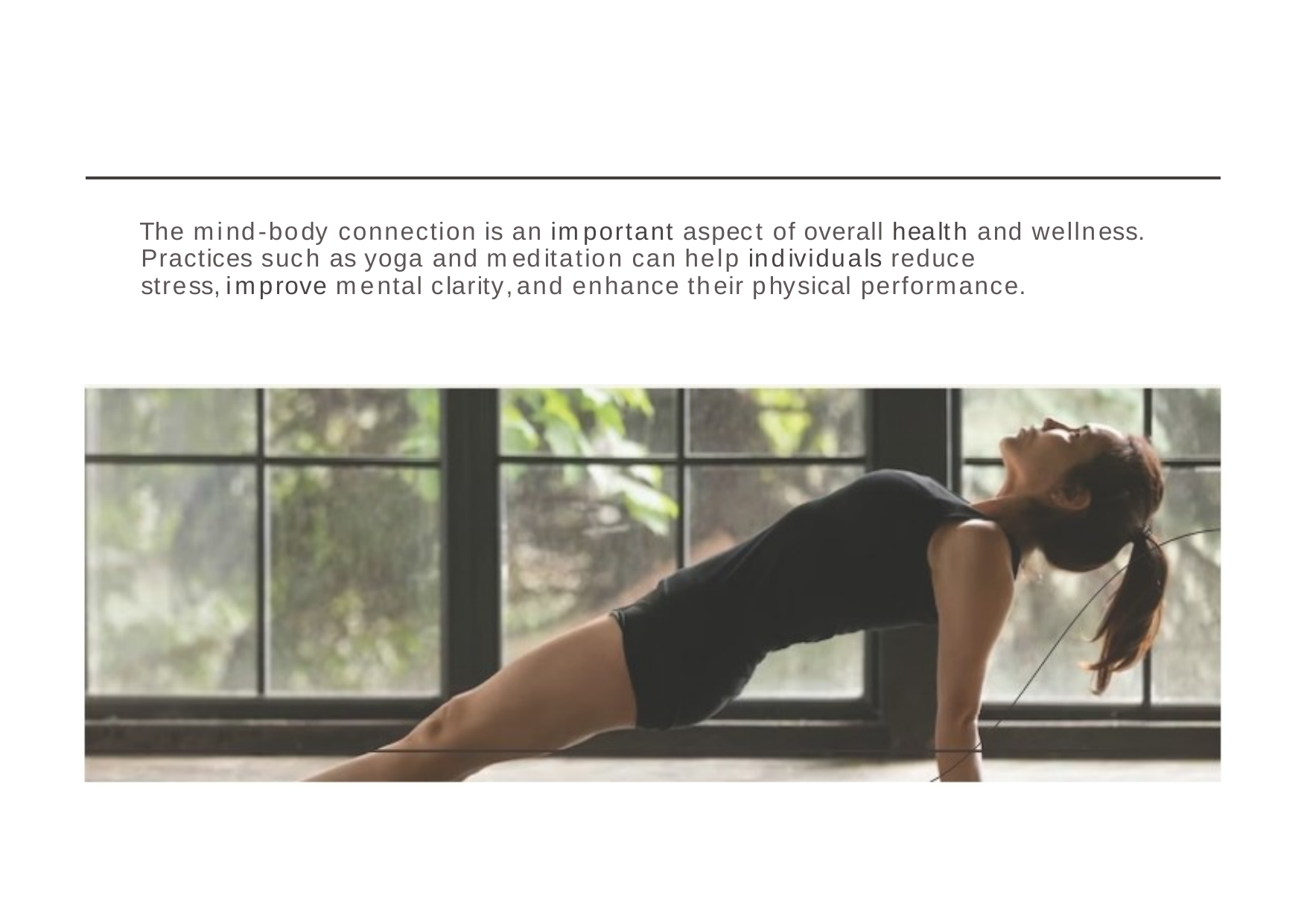

The mind-body connection is an important aspect of overall health and wellness. Practices such as yoga and meditation can help individuals reduce stress,improve mental clarity,and enhance their physical performance.